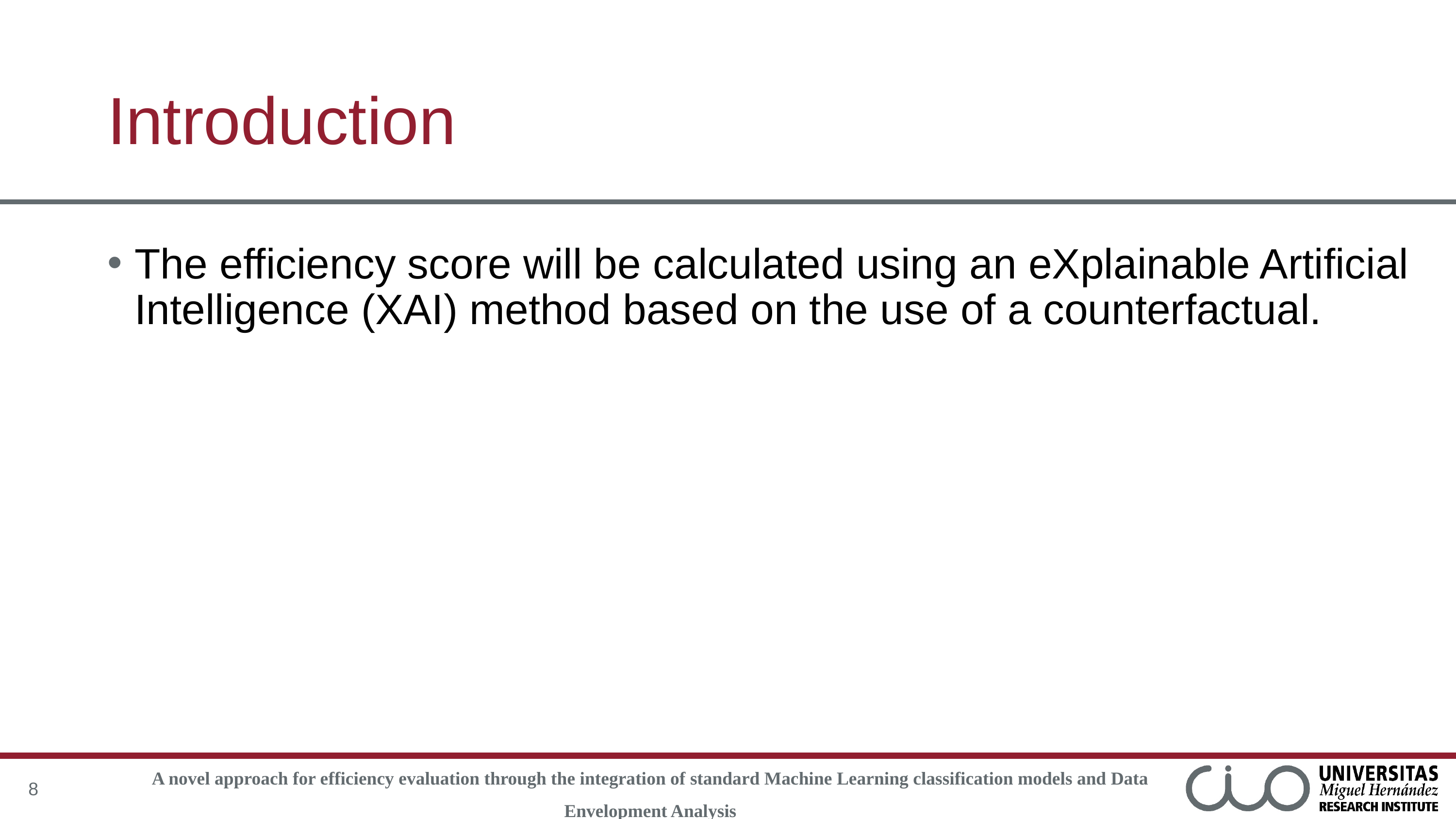

# Introduction
The efficiency score will be calculated using an eXplainable Artificial Intelligence (XAI) method based on the use of a counterfactual.

8
A novel approach for efficiency evaluation through the integration of standard Machine Learning classification models and Data Envelopment Analysis